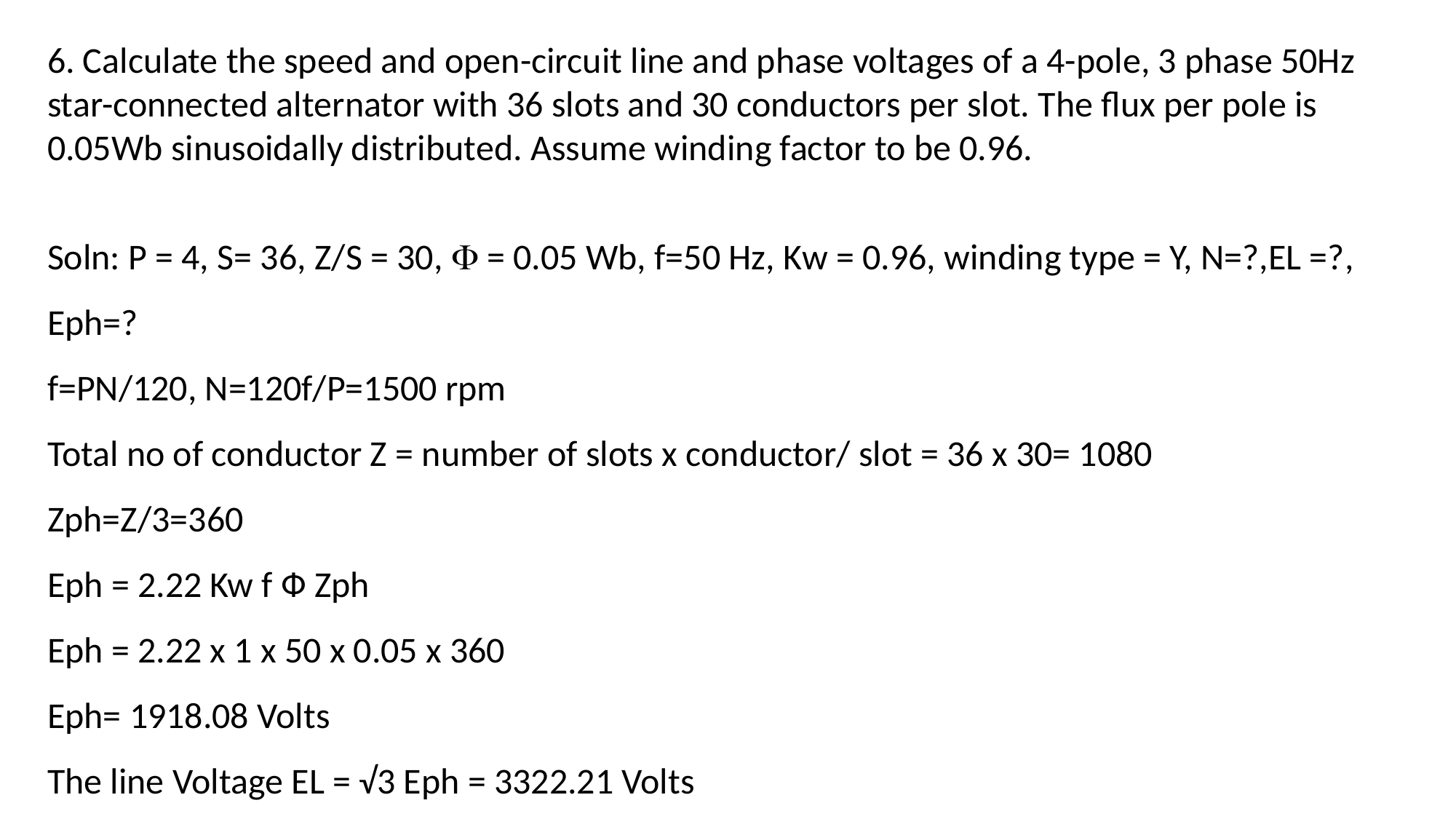

6. Calculate the speed and open-circuit line and phase voltages of a 4-pole, 3 phase 50Hz star-connected alternator with 36 slots and 30 conductors per slot. The flux per pole is 0.05Wb sinusoidally distributed. Assume winding factor to be 0.96.

Soln: P = 4, S= 36, Z/S = 30, Φ = 0.05 Wb, f=50 Hz, Kw = 0.96, winding type = Y, N=?,EL =?, Eph=?
f=PN/120, N=120f/P=1500 rpm
Total no of conductor Z = number of slots x conductor/ slot = 36 x 30= 1080
Zph=Z/3=360
Eph = 2.22 Kw f Ф Zph
Eph = 2.22 x 1 x 50 x 0.05 x 360
Eph= 1918.08 Volts
The line Voltage EL = √3 Eph = 3322.21 Volts